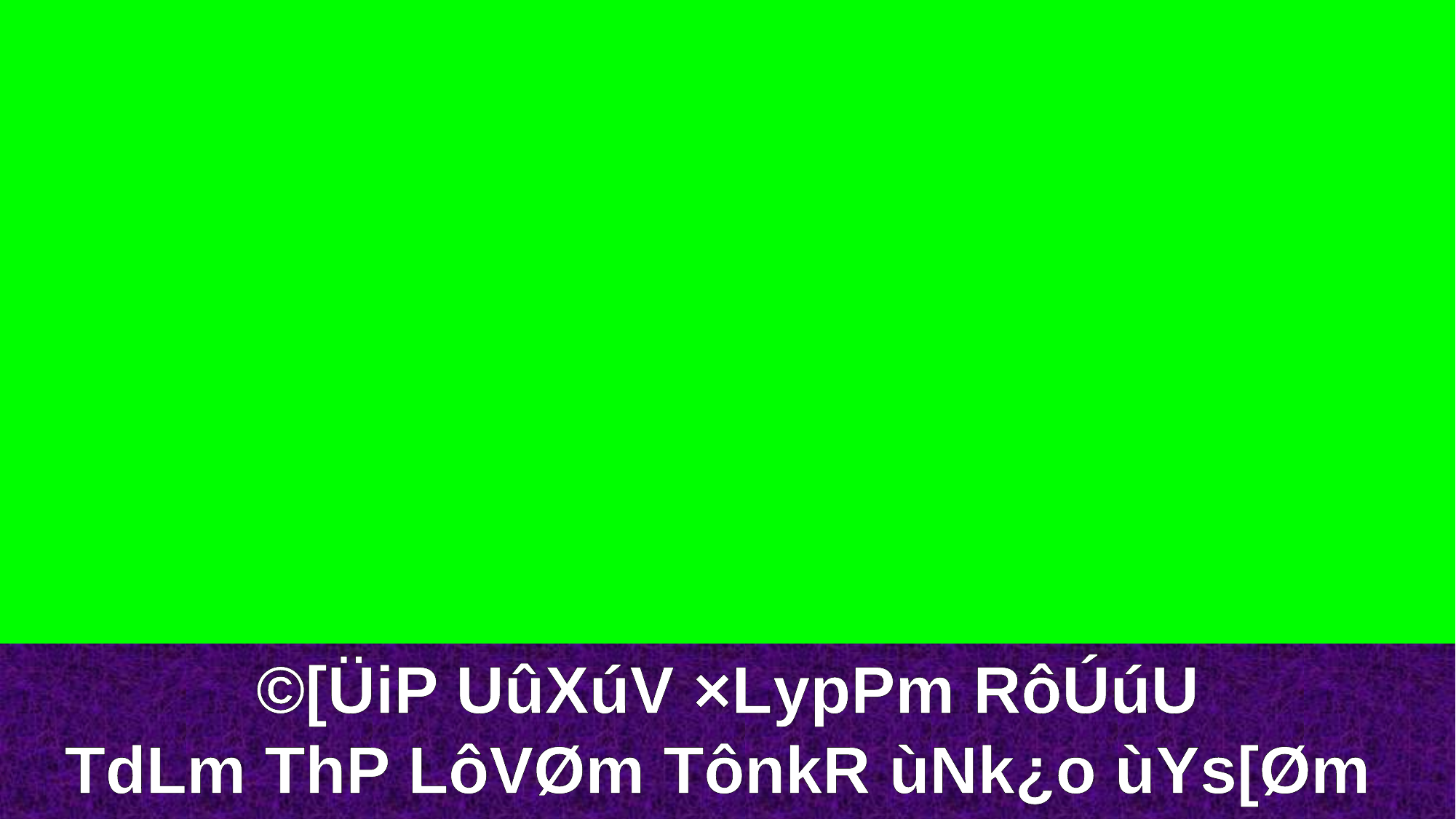

©[ÜiP UûXúV ×Lyp­Pm RôÚúU
TdLm ThP LôVØm TônkR ùNk¿o ùYs[Øm